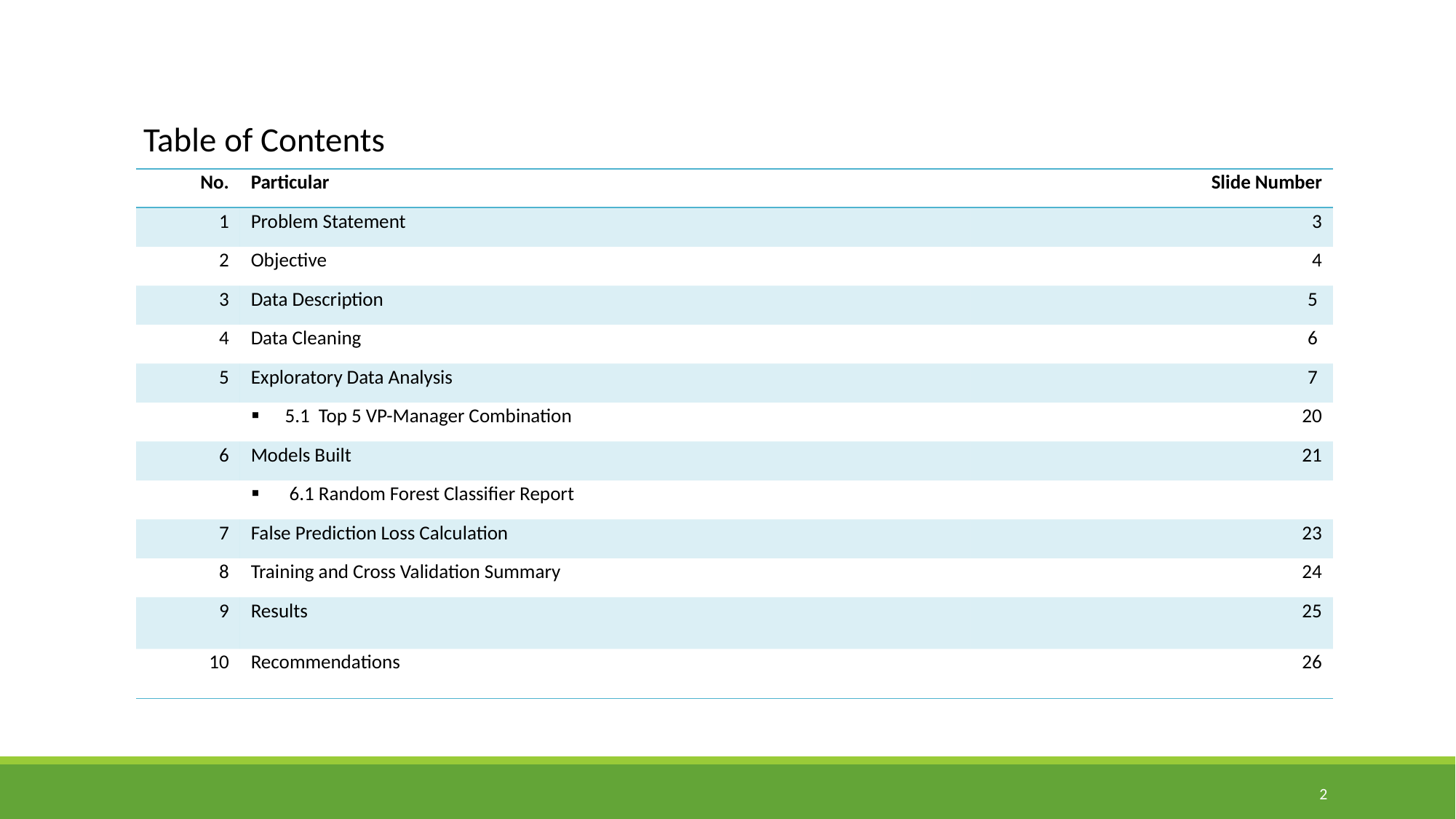

# Table of Contents
| No. | Particular | Slide Number |
| --- | --- | --- |
| 1 | Problem Statement | 3 |
| 2 | Objective | 4 |
| 3 | Data Description | 5 |
| 4 | Data Cleaning | 6 |
| 5 | Exploratory Data Analysis | 7 |
|  | 5.1 Top 5 VP-Manager Combination | 20 |
| 6 | Models Built | 21 |
|  | 6.1 Random Forest Classifier Report |  |
| 7 | False Prediction Loss Calculation | 23 |
| 8 | Training and Cross Validation Summary | 24 |
| 9 | Results | 25 |
| 10 | Recommendations | 26 |

2